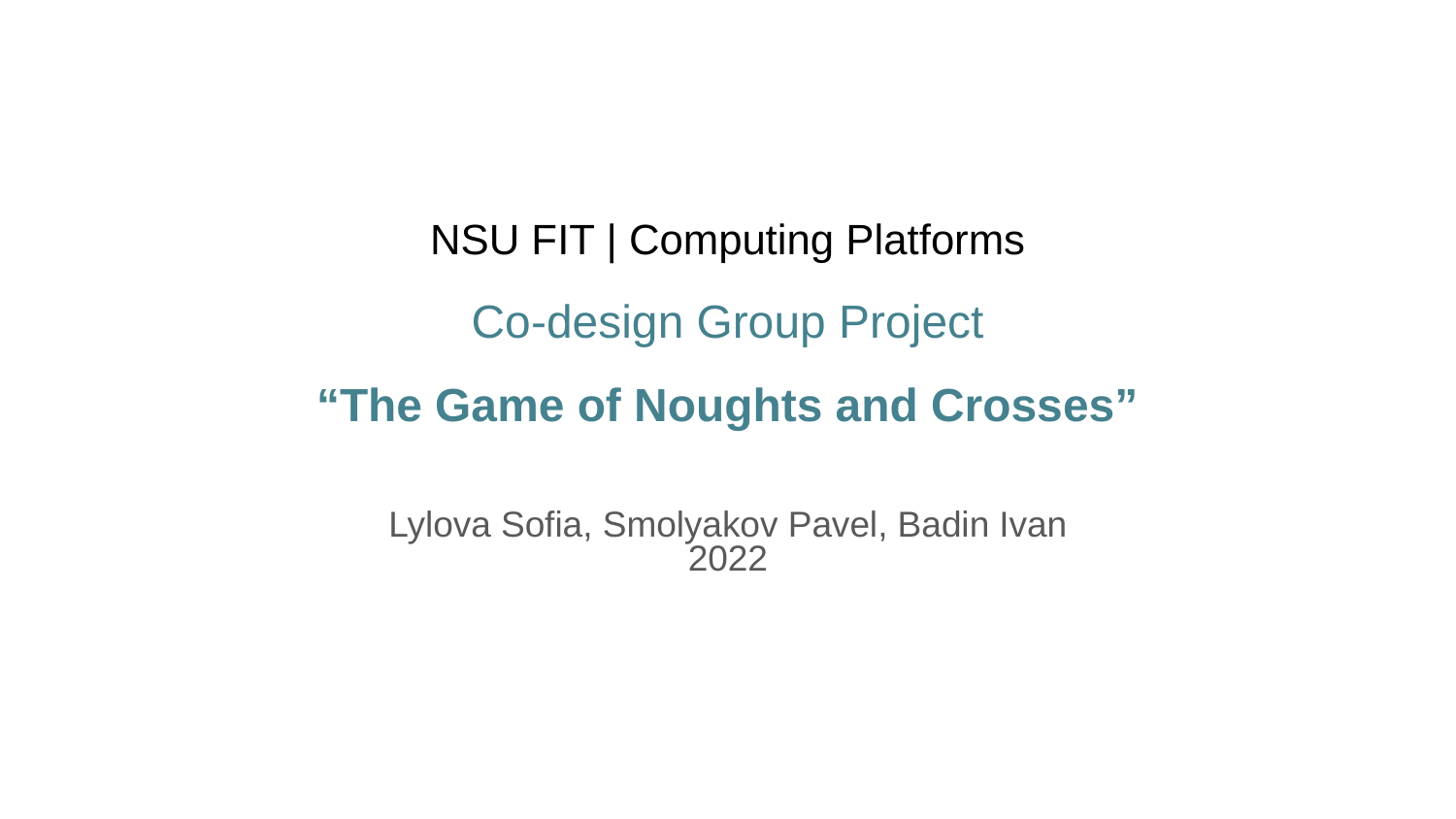

# NSU FIT | Computing Platforms
Co-design Group Project
“The Game of Noughts and Crosses”
Lylova Sofia, Smolyakov Pavel, Badin Ivan
2022